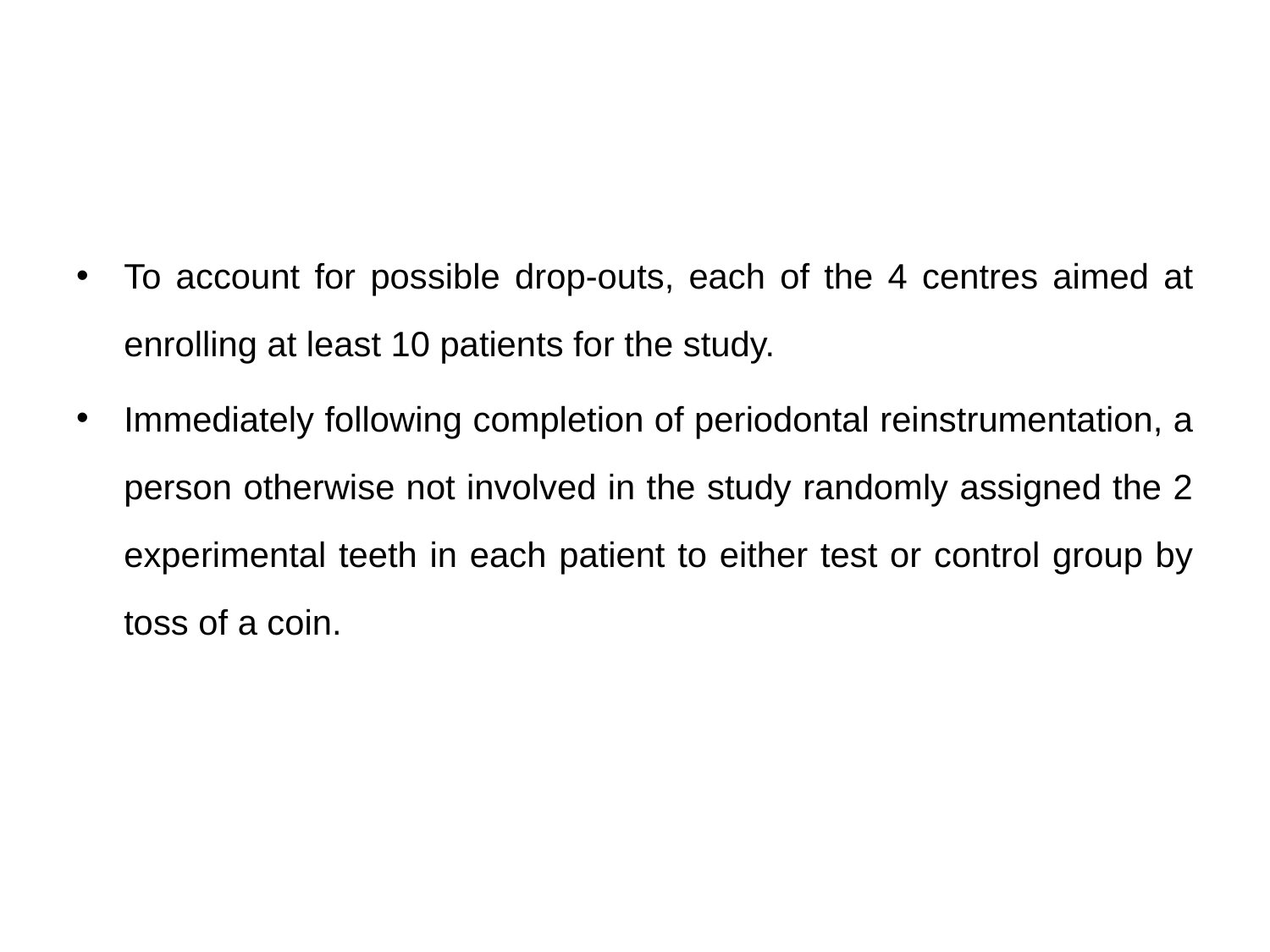

#
To account for possible drop-outs, each of the 4 centres aimed at enrolling at least 10 patients for the study.
Immediately following completion of periodontal reinstrumentation, a person otherwise not involved in the study randomly assigned the 2 experimental teeth in each patient to either test or control group by toss of a coin.